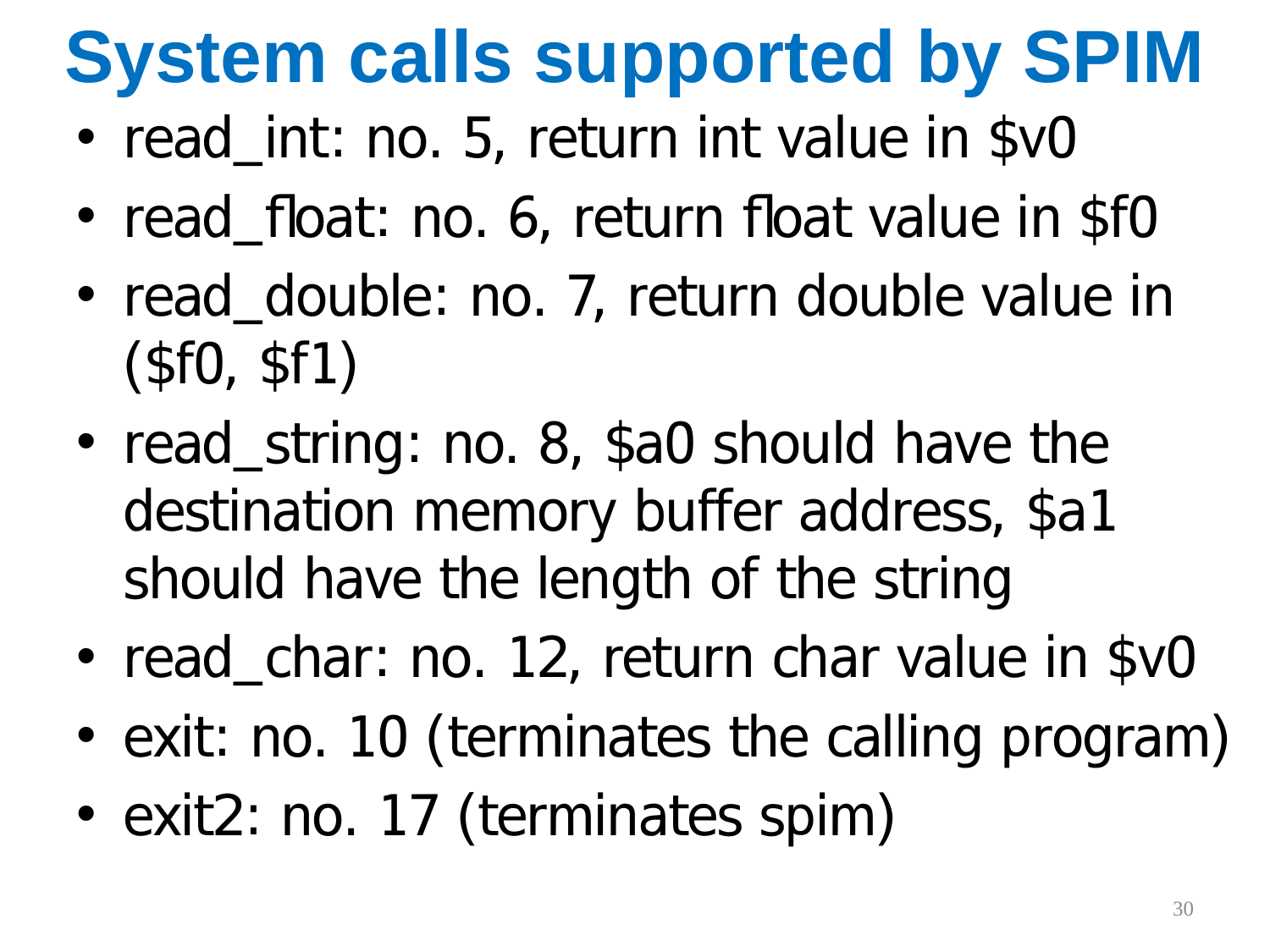

# System calls supported by SPIM
read_int: no. 5, return int value in $v0
read_float: no. 6, return float value in $f0
read_double: no. 7, return double value in ($f0, $f1)
read_string: no. 8, $a0 should have the destination memory buffer address, $a1 should have the length of the string
read_char: no. 12, return char value in $v0
exit: no. 10 (terminates the calling program)
exit2: no. 17 (terminates spim)
30